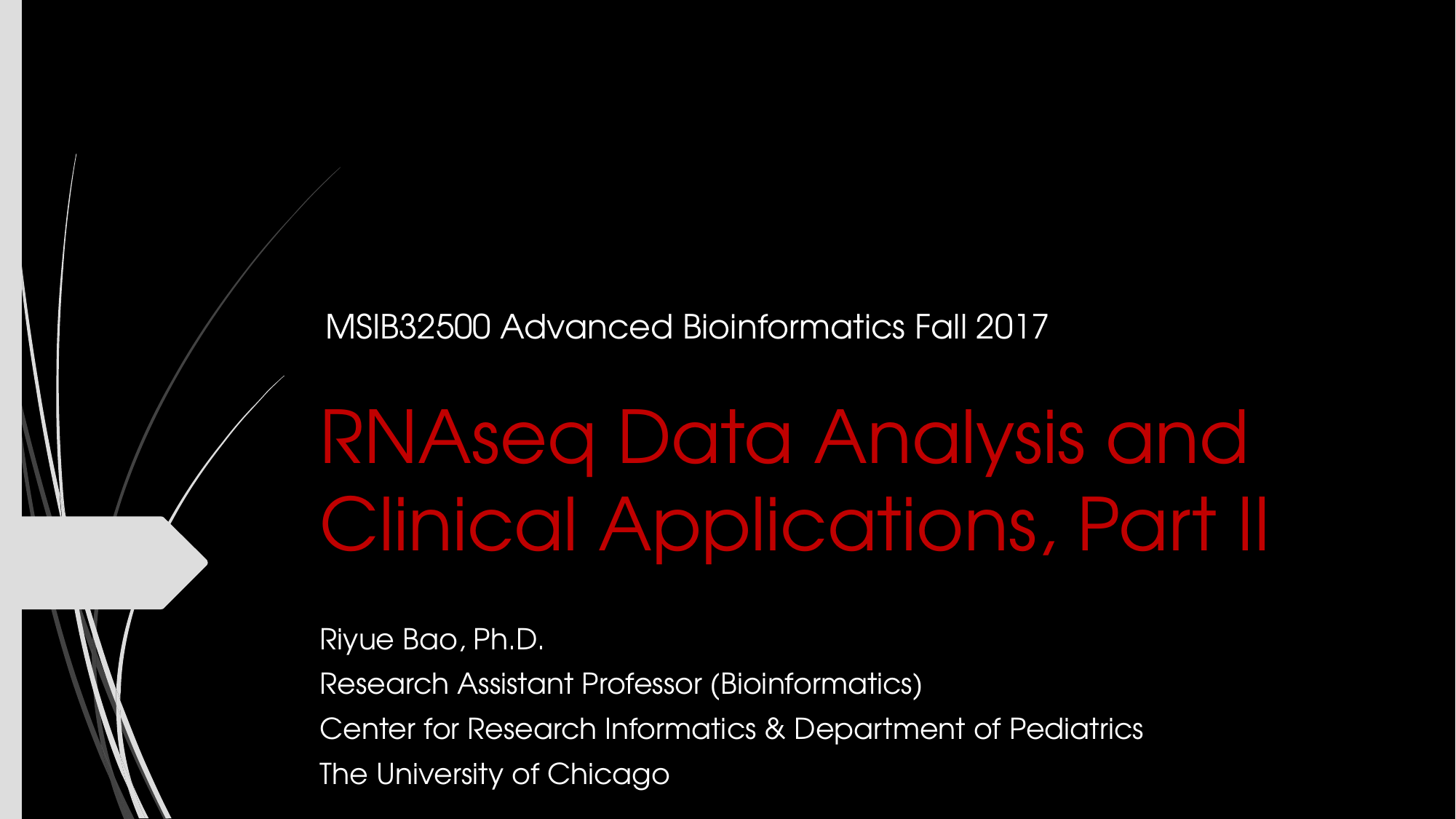

MSIB32500 Advanced Bioinformatics Fall 2017
# RNAseq Data Analysis and Clinical Applications, Part II

Riyue Bao, Ph.D.
Research Assistant Professor (Bioinformatics)
Center for Research Informatics & Department of Pediatrics
The University of Chicago